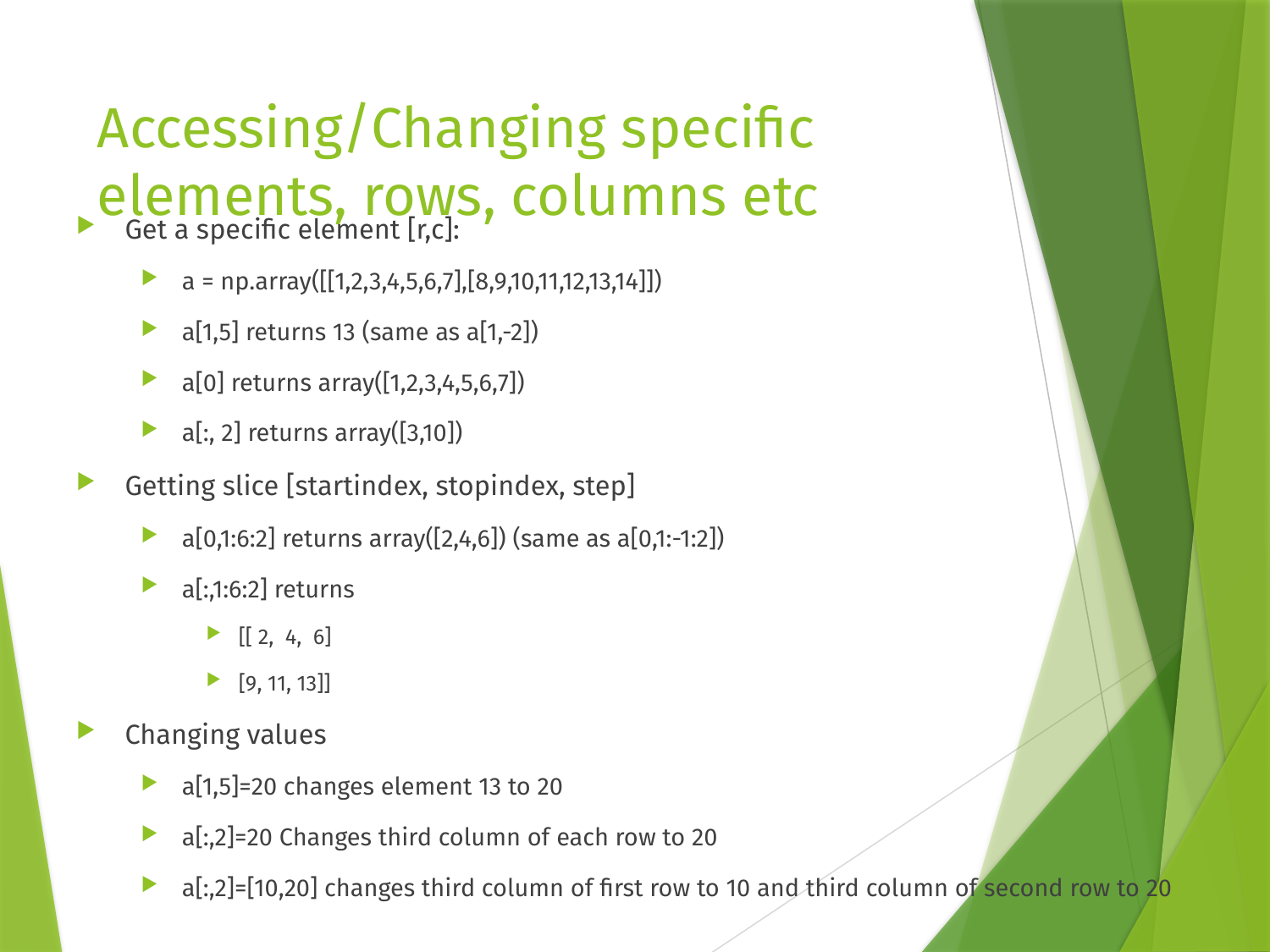

# Accessing/Changing specific elements, rows, columns etc
Get a specific element [r,c]:
a = np.array([[1,2,3,4,5,6,7],[8,9,10,11,12,13,14]])
a[1,5] returns 13 (same as a[1,-2])
a[0] returns array([1,2,3,4,5,6,7])
a[:, 2] returns array([3,10])
Getting slice [startindex, stopindex, step]
a[0,1:6:2] returns array([2,4,6]) (same as a[0,1:-1:2])
a[:,1:6:2] returns
[[ 2,  4,  6]
[9, 11, 13]]
Changing values
a[1,5]=20 changes element 13 to 20
a[:,2]=20 Changes third column of each row to 20
a[:,2]=[10,20] changes third column of first row to 10 and third column of second row to 20